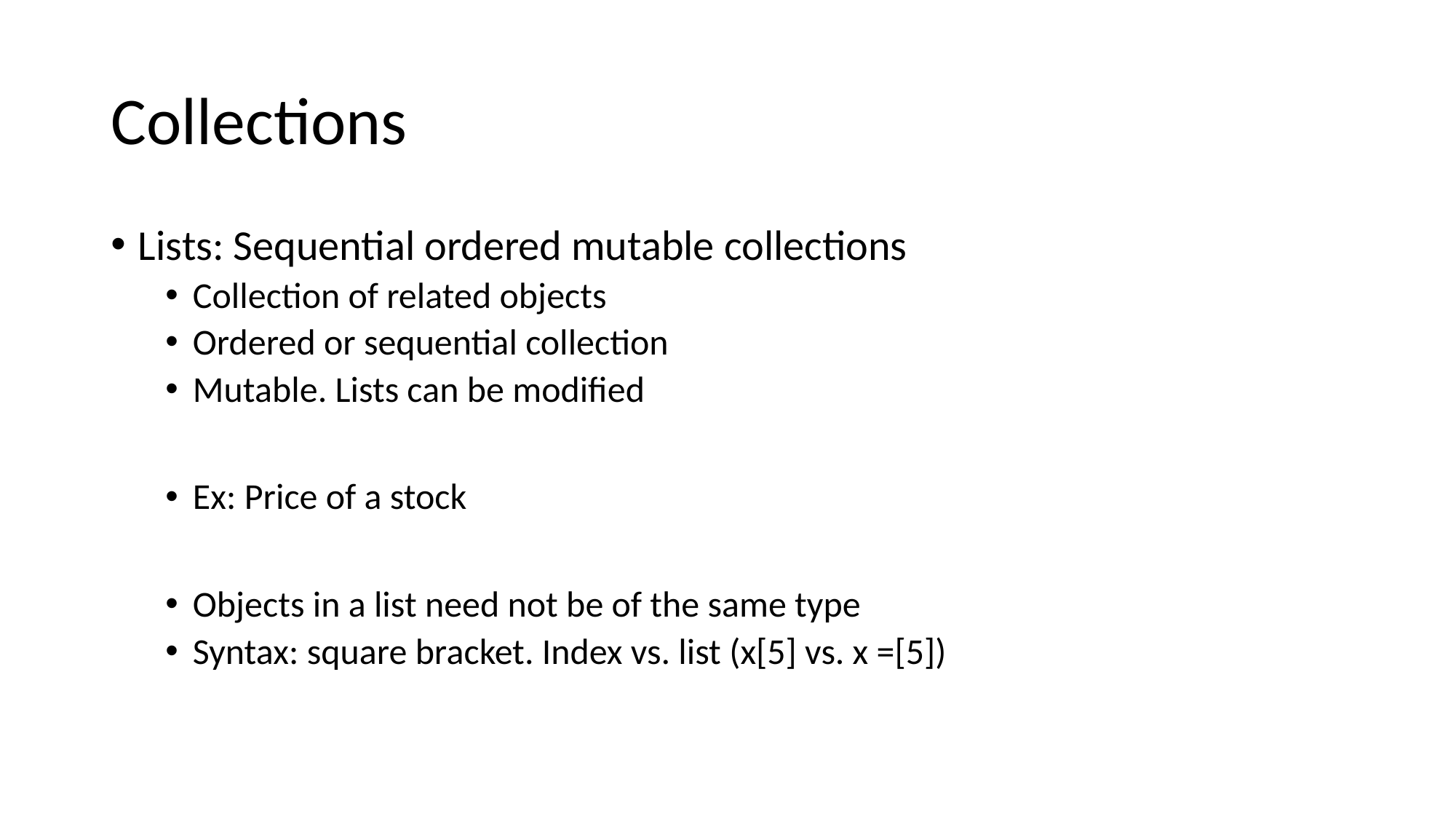

# Collections
Lists: Sequential ordered mutable collections
Collection of related objects
Ordered or sequential collection
Mutable. Lists can be modified

Ex: Price of a stock

Objects in a list need not be of the same type
Syntax: square bracket. Index vs. list (x[5] vs. x =[5])